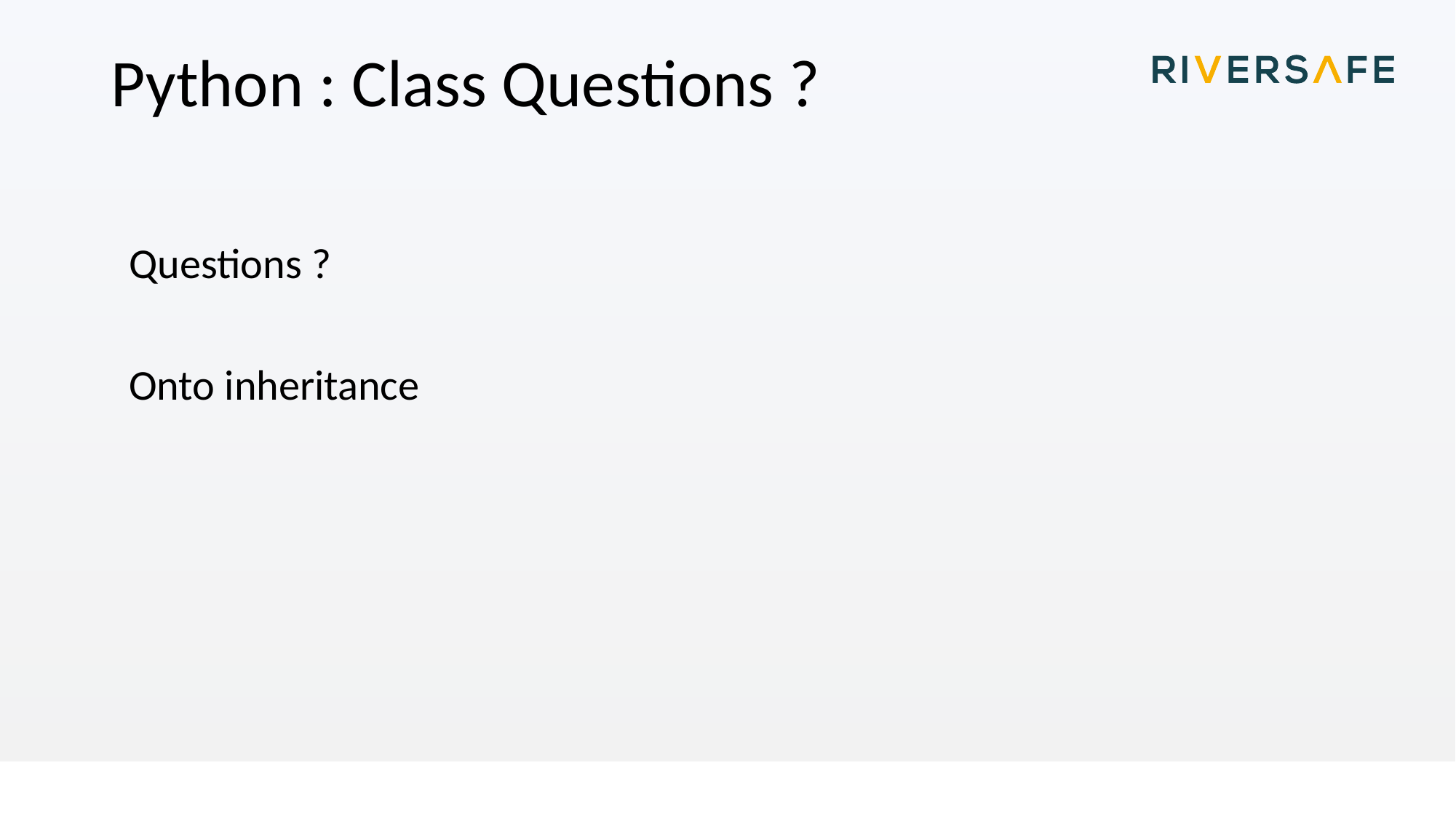

# Python : Class Questions ?

Questions ?

Onto inheritance